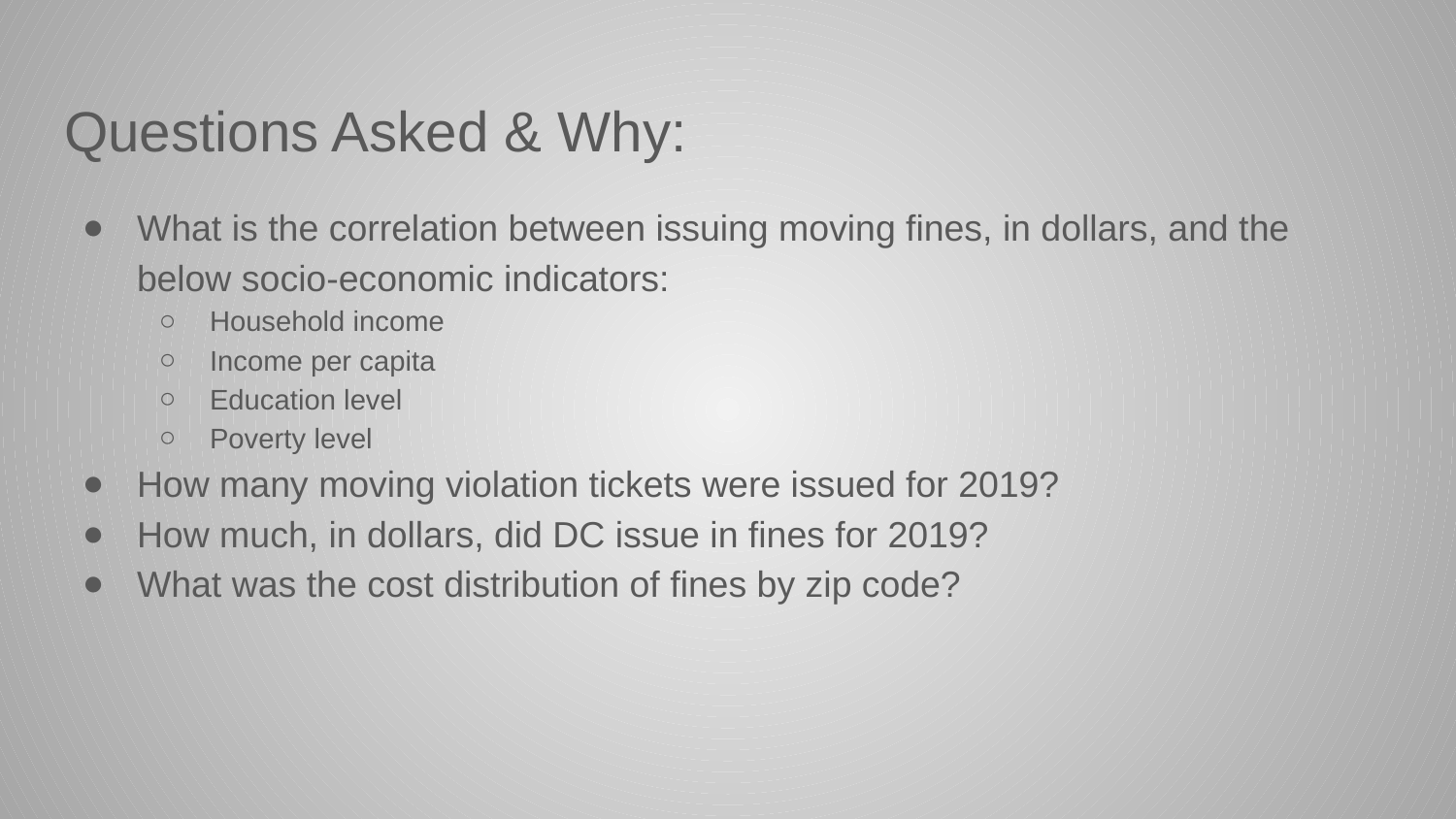

# Questions Asked & Why:

What is the correlation between issuing moving fines, in dollars, and the below socio-economic indicators:
Household income
Income per capita
Education level
Poverty level
How many moving violation tickets were issued for 2019?
How much, in dollars, did DC issue in fines for 2019?
What was the cost distribution of fines by zip code?